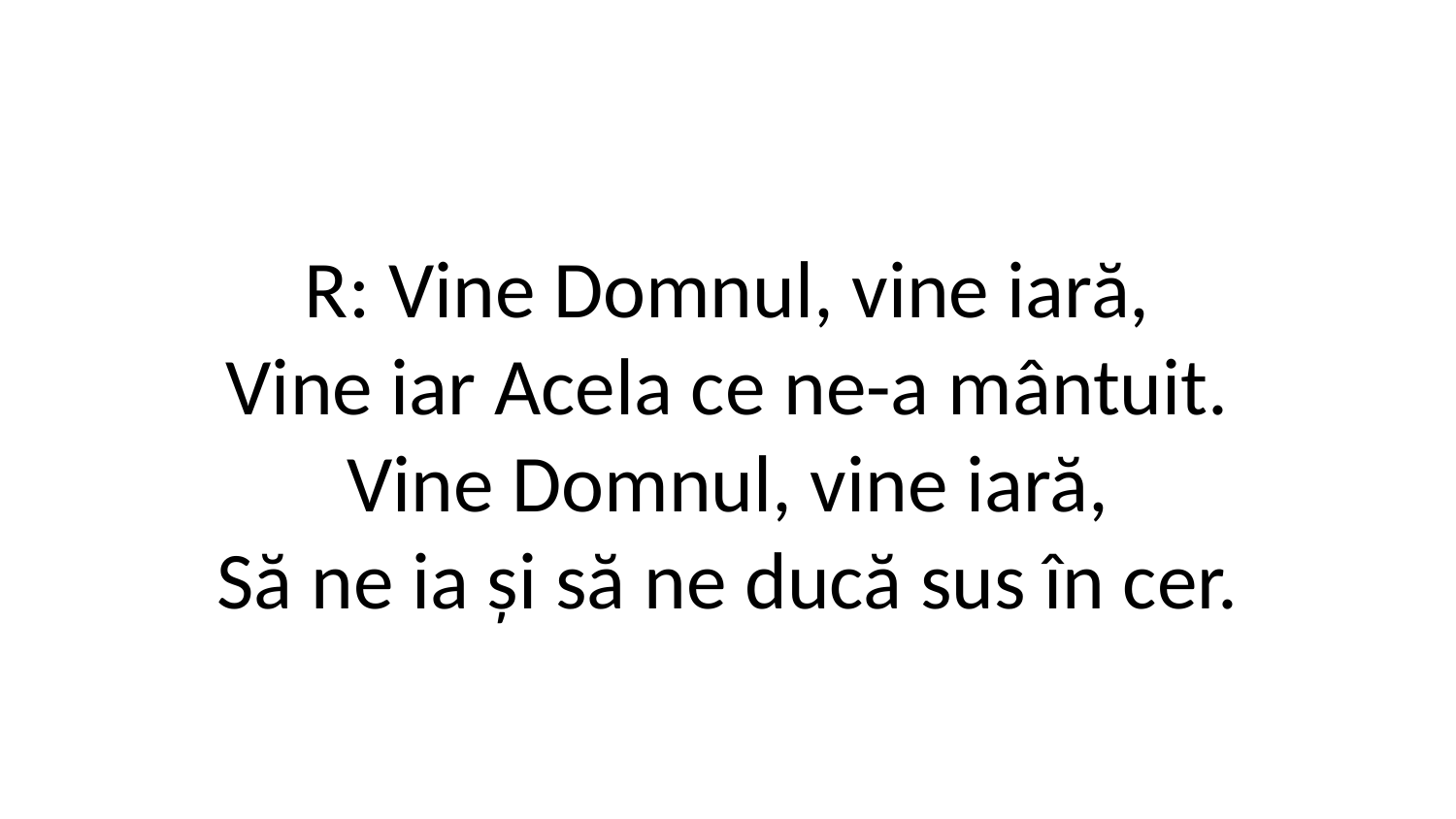

R: Vine Domnul, vine iară,
Vine iar Acela ce ne-a mântuit.
Vine Domnul, vine iară,
Să ne ia și să ne ducă sus în cer.